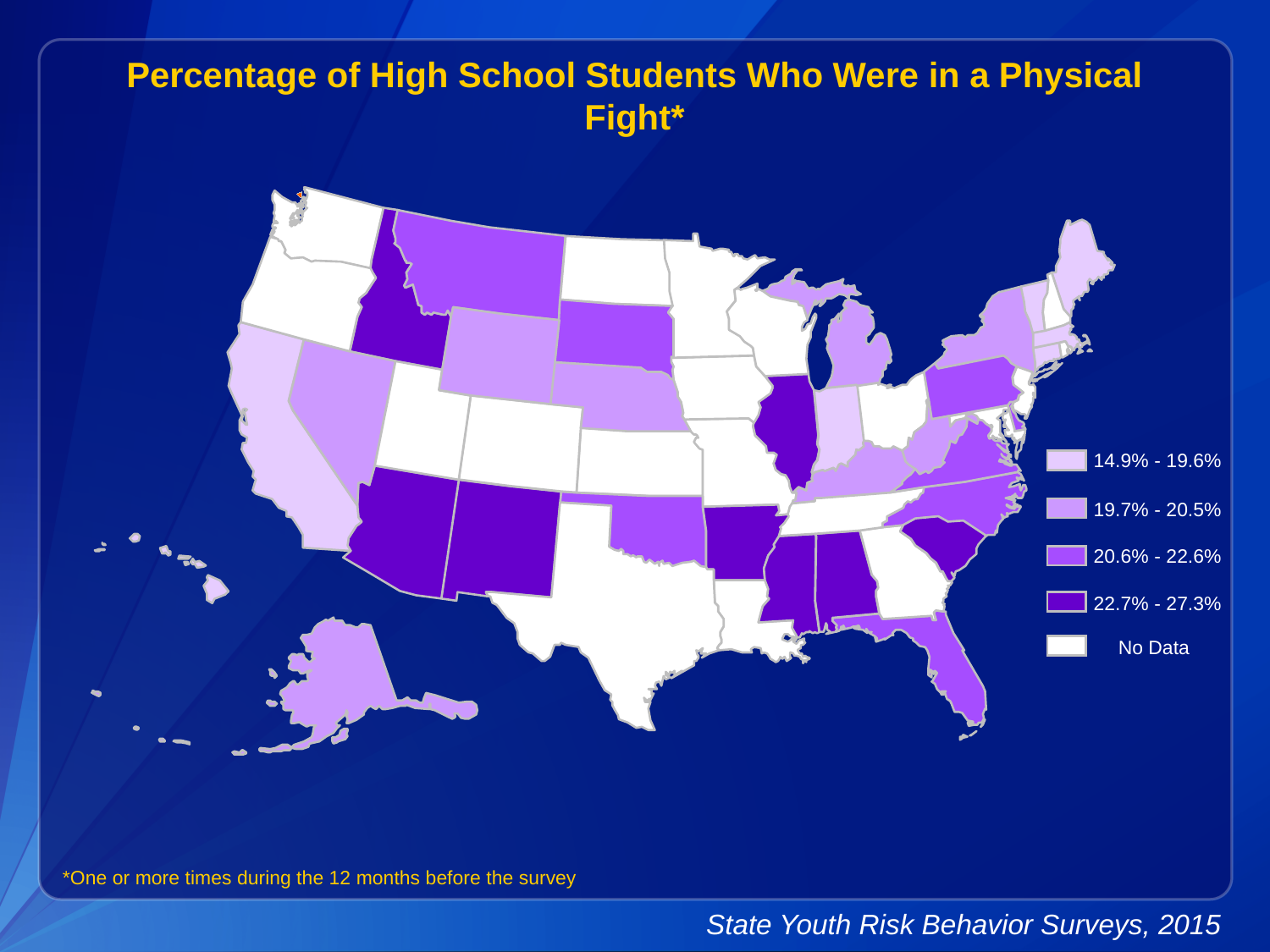

Percentage of High School Students Who Were in a Physical Fight*

14.9% - 19.6%

19.7% - 20.5%

20.6% - 22.6%

22.7% - 27.3%

No Data

*One or more times during the 12 months before the survey
State Youth Risk Behavior Surveys, 2015